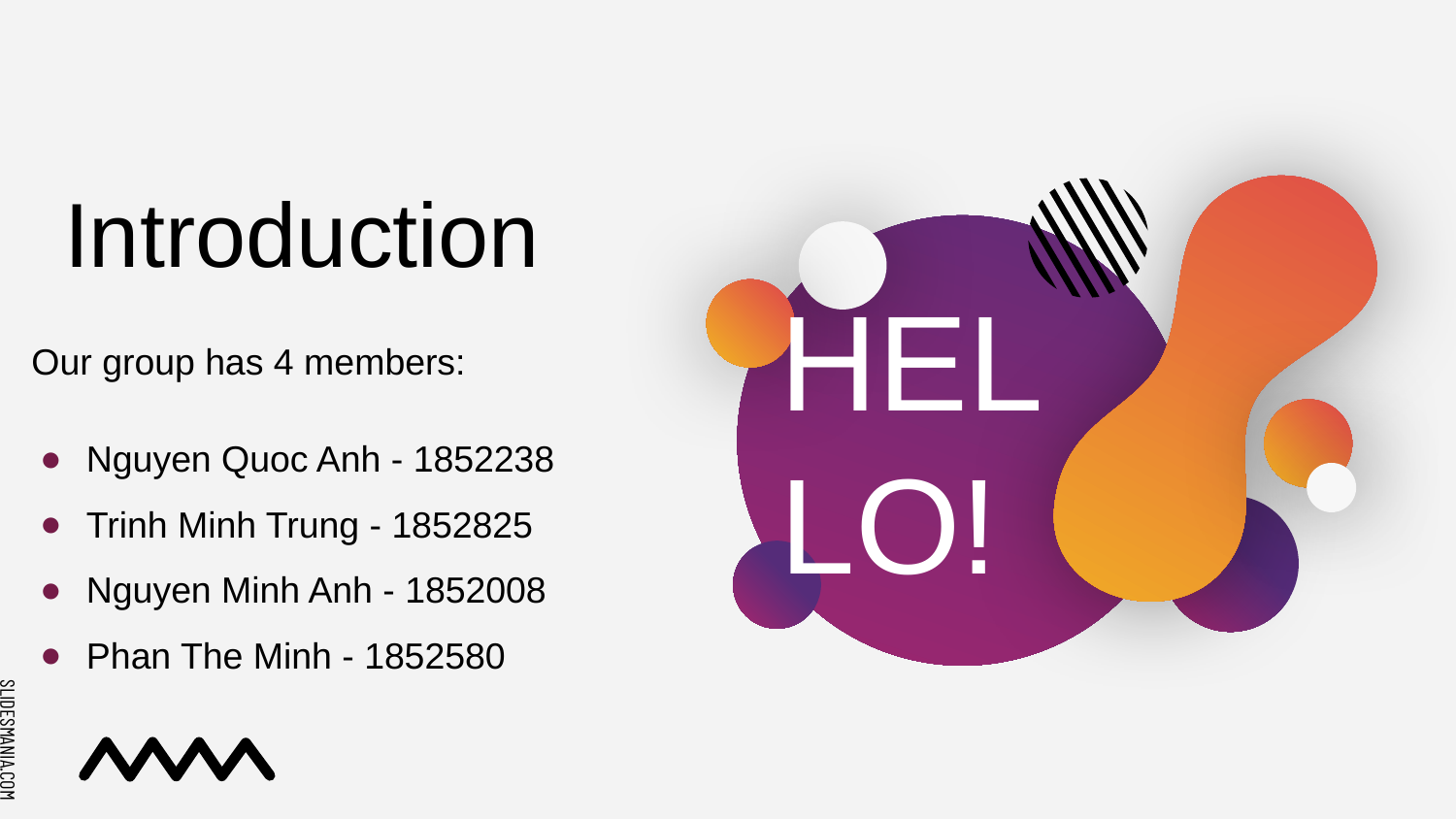

# Introduction
Our group has 4 members:
Nguyen Quoc Anh - 1852238
Trinh Minh Trung - 1852825
Nguyen Minh Anh - 1852008
Phan The Minh - 1852580

HELLO!